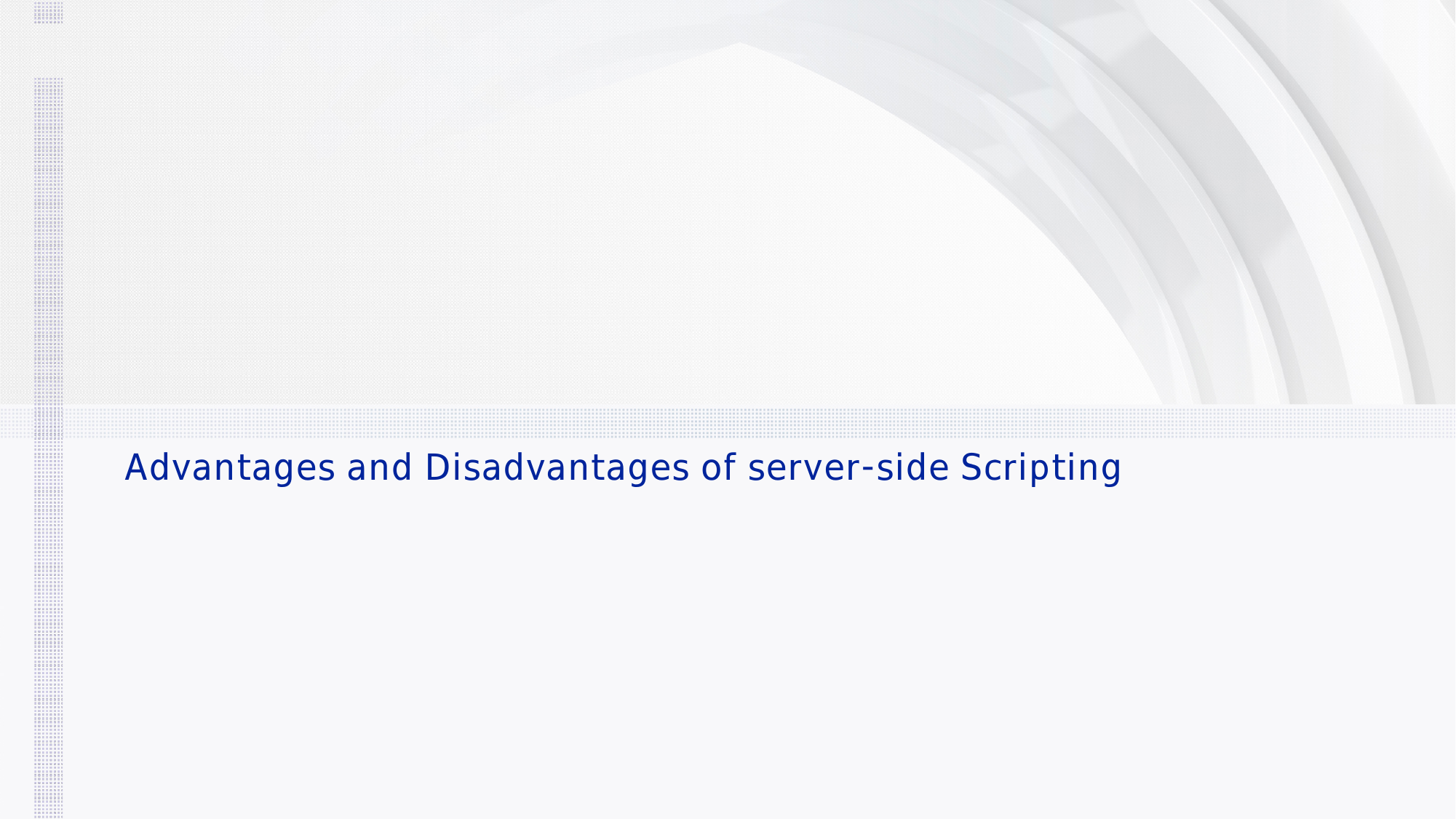

# Advantages and Disadvantages of server-side Scripting